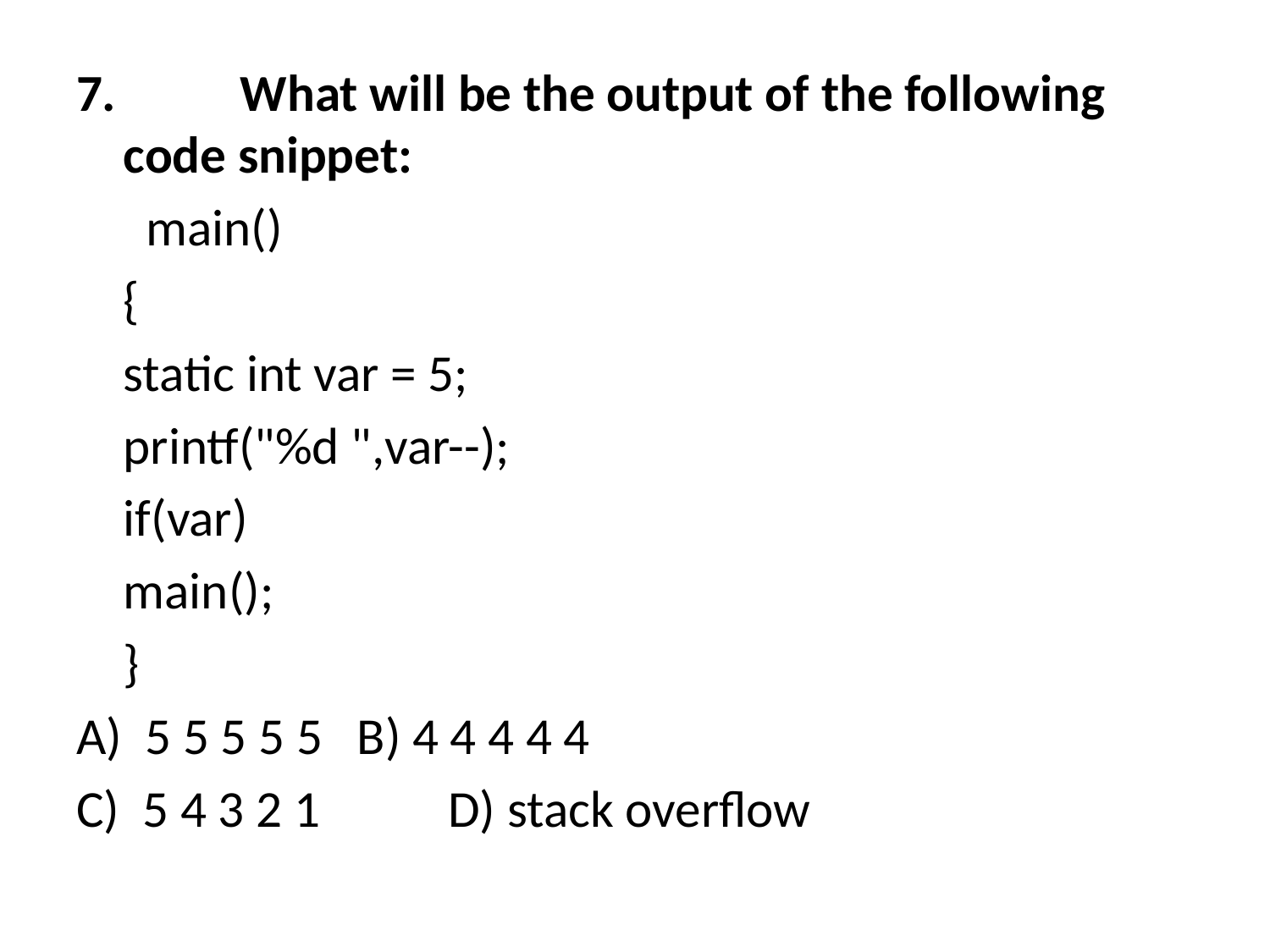

7. 	What will be the output of the following code snippet:
      main()
	{
	static int var = 5;
	printf("%d ",var--);
	if(var)
		main();
	}
A)  5 5 5 5 5		B) 4 4 4 4 4
C)  5 4 3 2 1           D) stack overflow